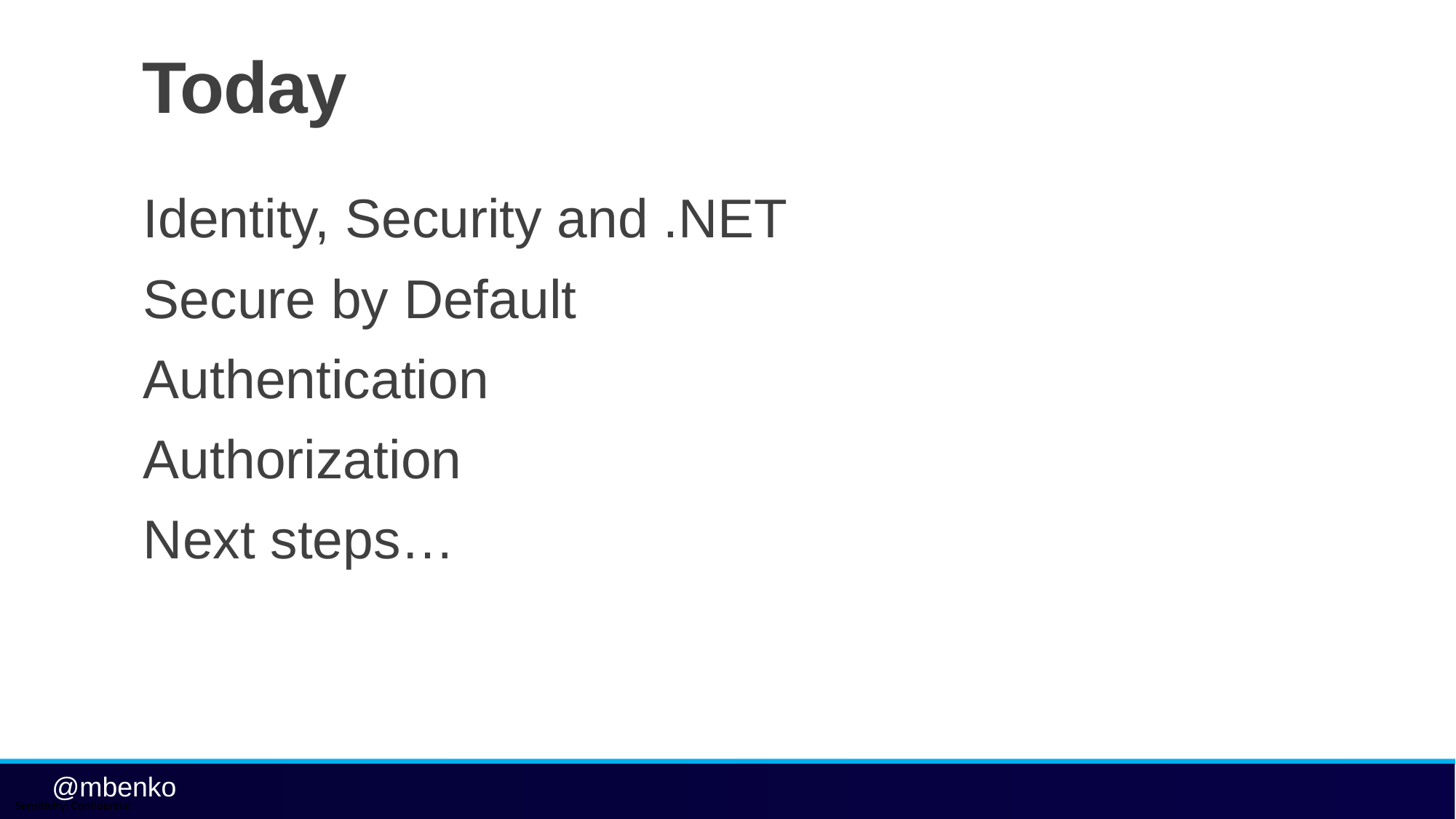

# Today
Identity, Security and .NET
Secure by Default
Authentication
Authorization
Next steps…